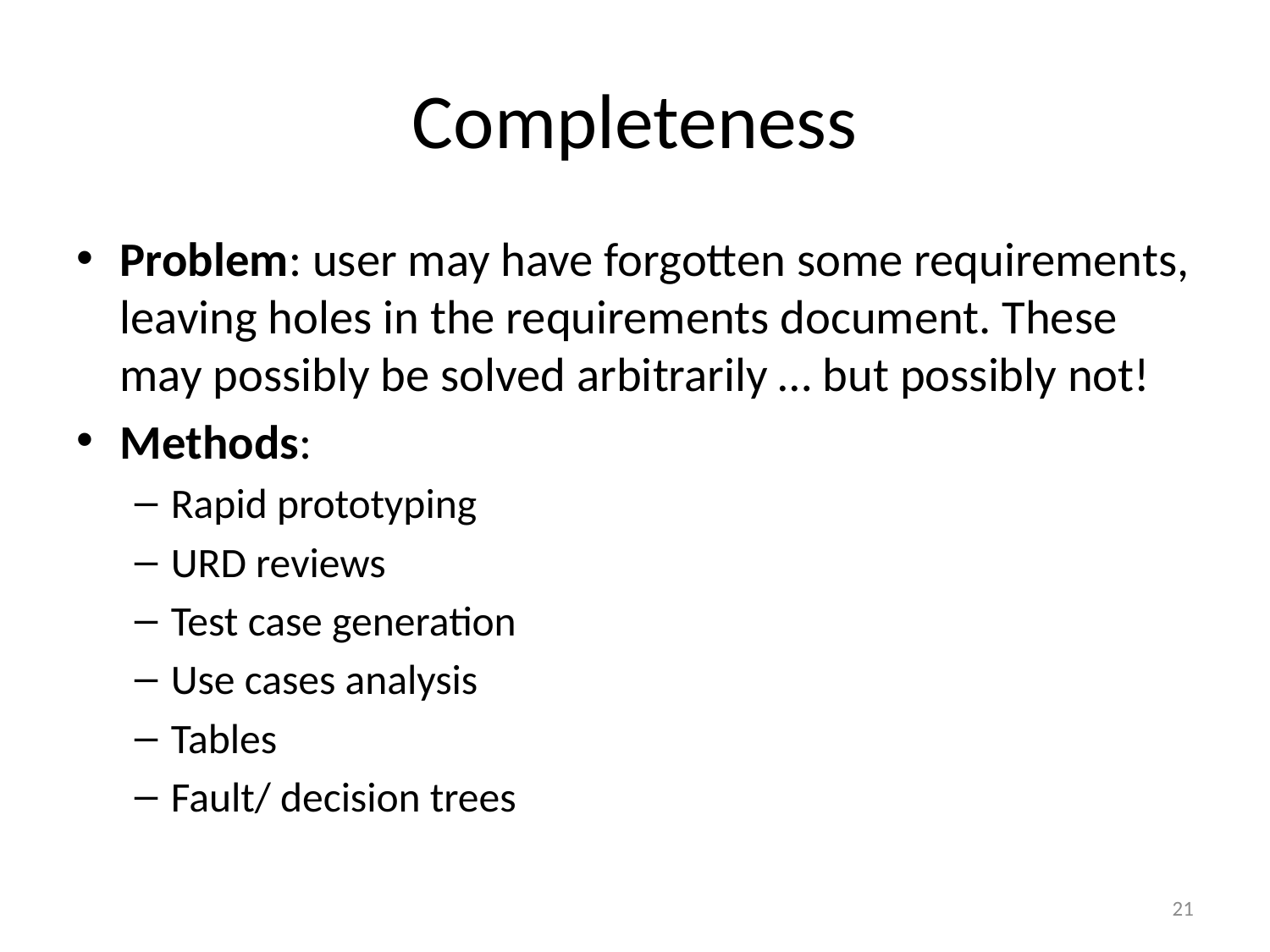

# Completeness
Problem: user may have forgotten some requirements, leaving holes in the requirements document. These may possibly be solved arbitrarily … but possibly not!
Methods:
Rapid prototyping
URD reviews
Test case generation
Use cases analysis
Tables
Fault/ decision trees

21